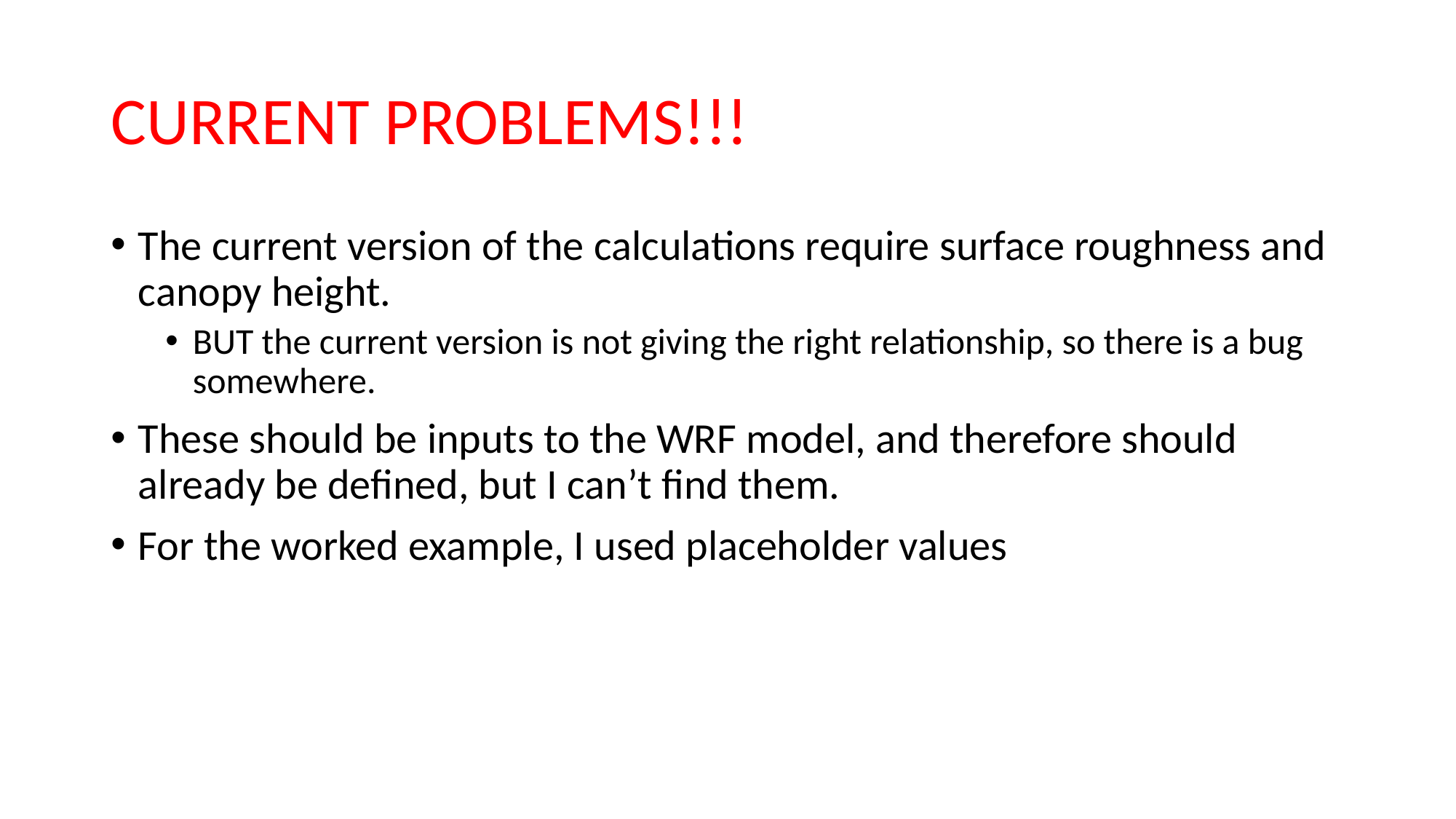

# CURRENT PROBLEMS!!!
The current version of the calculations require surface roughness and canopy height.
BUT the current version is not giving the right relationship, so there is a bug somewhere.
These should be inputs to the WRF model, and therefore should already be defined, but I can’t find them.
For the worked example, I used placeholder values